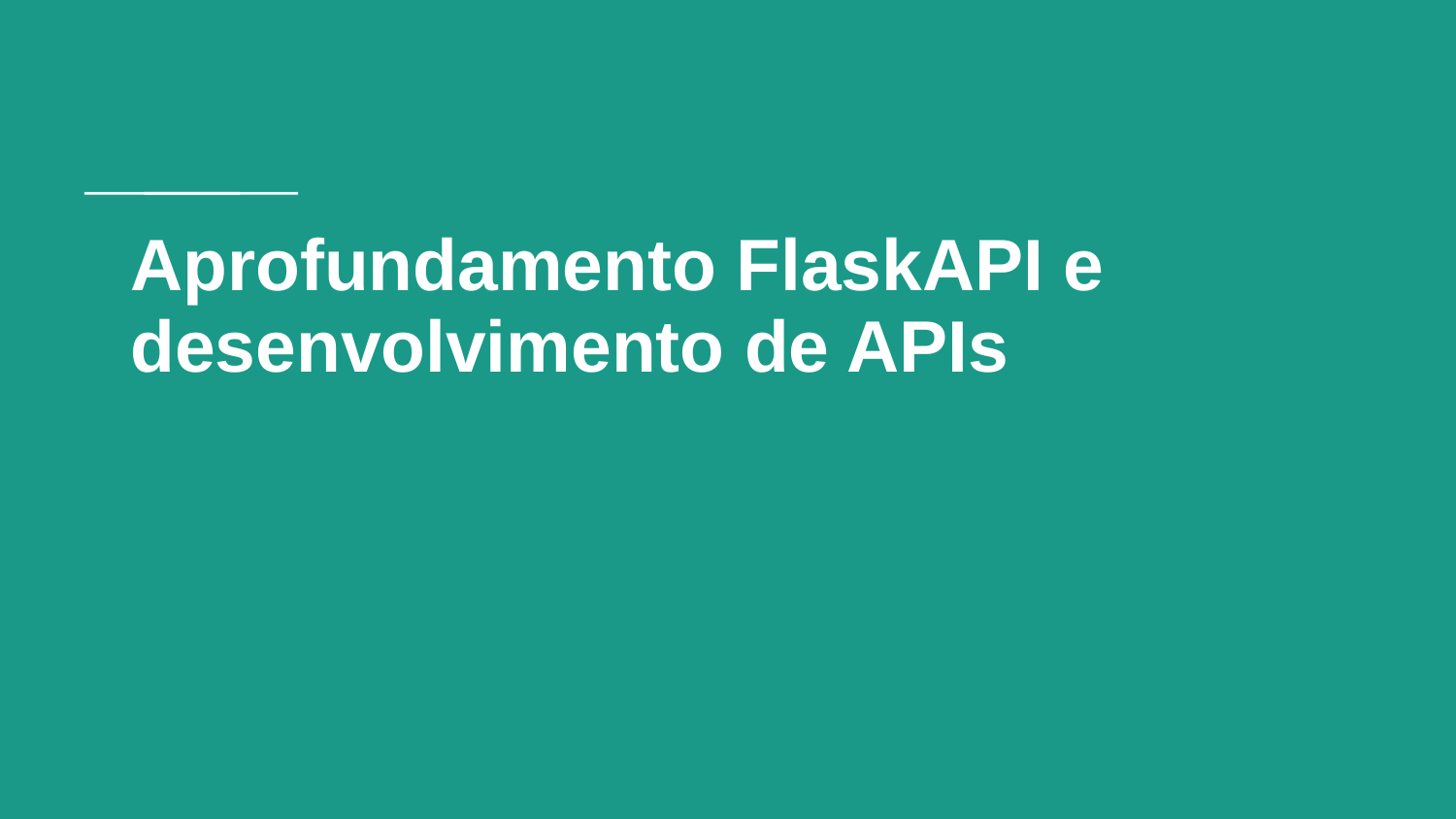

# Aprofundamento FlaskAPI e desenvolvimento de APIs